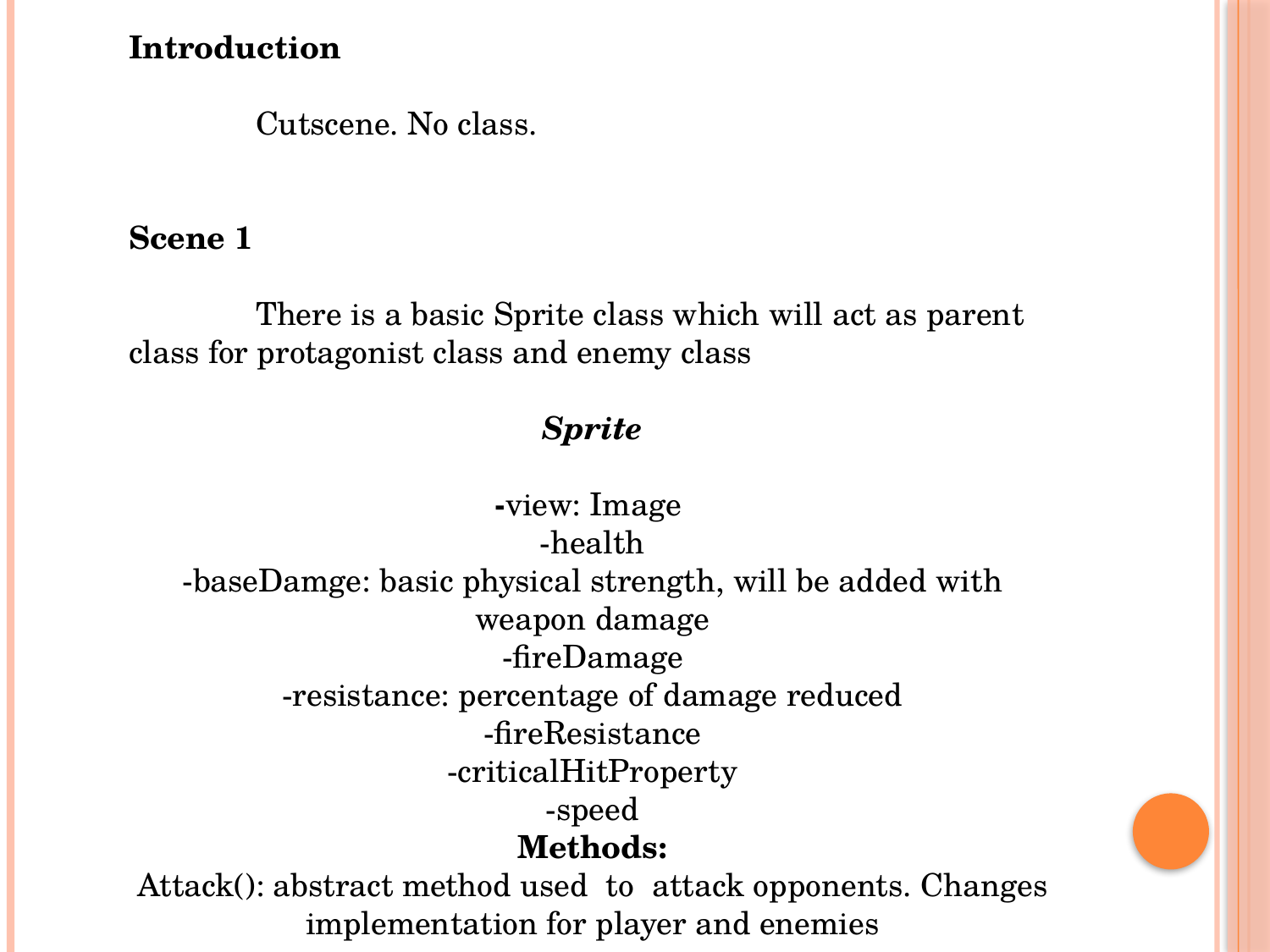

Introduction

	Cutscene. No class.

Scene 1

	There is a basic Sprite class which will act as parent class for protagonist class and enemy class

Sprite

-view: Image
-health
-baseDamge: basic physical strength, will be added with weapon damage
-fireDamage
-resistance: percentage of damage reduced
-fireResistance
-criticalHitProperty
-speed
Methods:
Attack(): abstract method used  to  attack opponents. Changes implementation for player and enemies